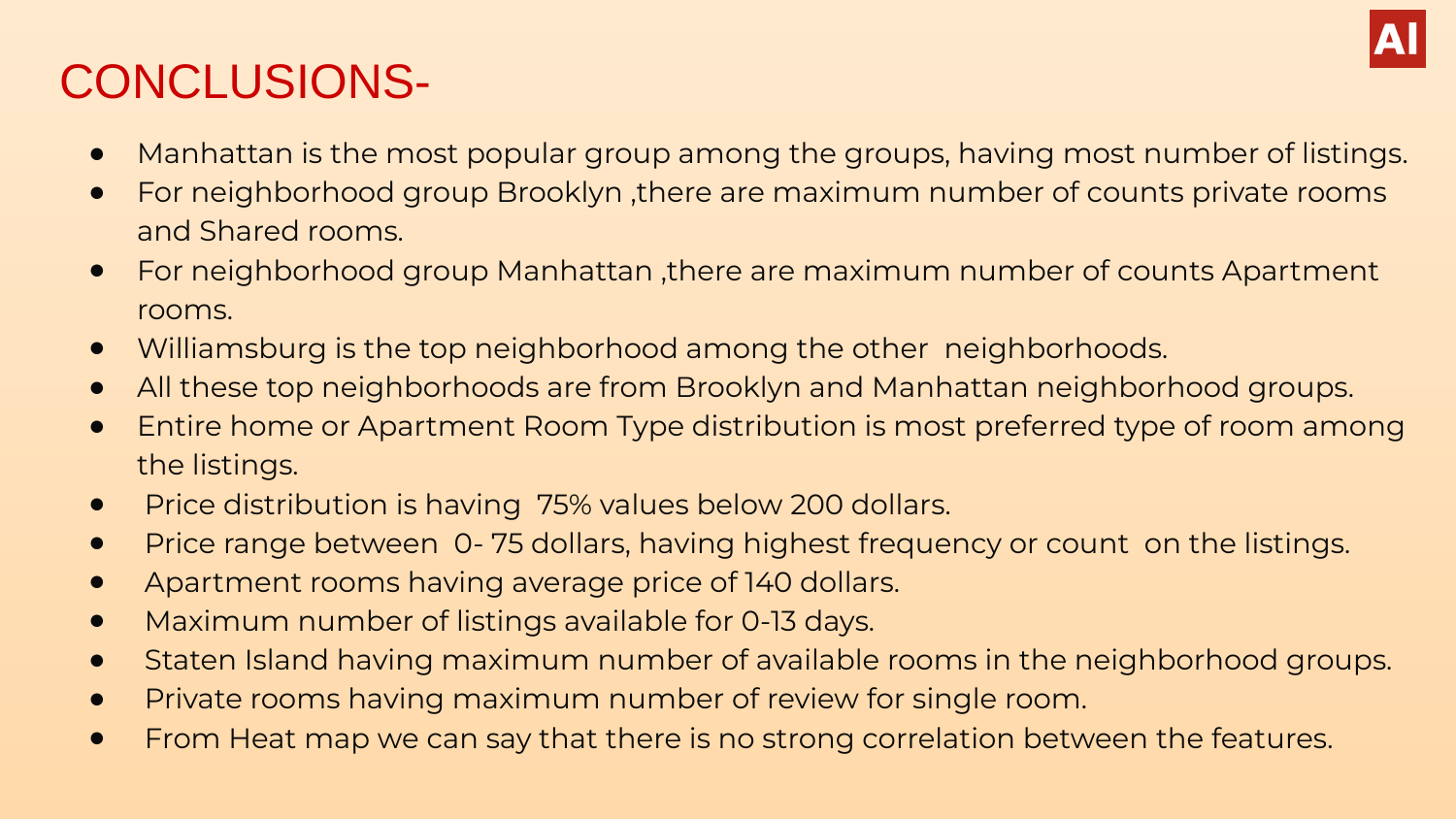

# CONCLUSIONS-
Manhattan is the most popular group among the groups, having most number of listings.
For neighborhood group Brooklyn ,there are maximum number of counts private rooms and Shared rooms.
For neighborhood group Manhattan ,there are maximum number of counts Apartment rooms.
Williamsburg is the top neighborhood among the other  neighborhoods.
All these top neighborhoods are from Brooklyn and Manhattan neighborhood groups.
Entire home or Apartment Room Type distribution is most preferred type of room among the listings.
 Price distribution is having  75% values below 200 dollars.
 Price range between  0- 75 dollars, having highest frequency or count  on the listings.
 Apartment rooms having average price of 140 dollars.
 Maximum number of listings available for 0-13 days.
 Staten Island having maximum number of available rooms in the neighborhood groups.
 Private rooms having maximum number of review for single room.
 From Heat map we can say that there is no strong correlation between the features.